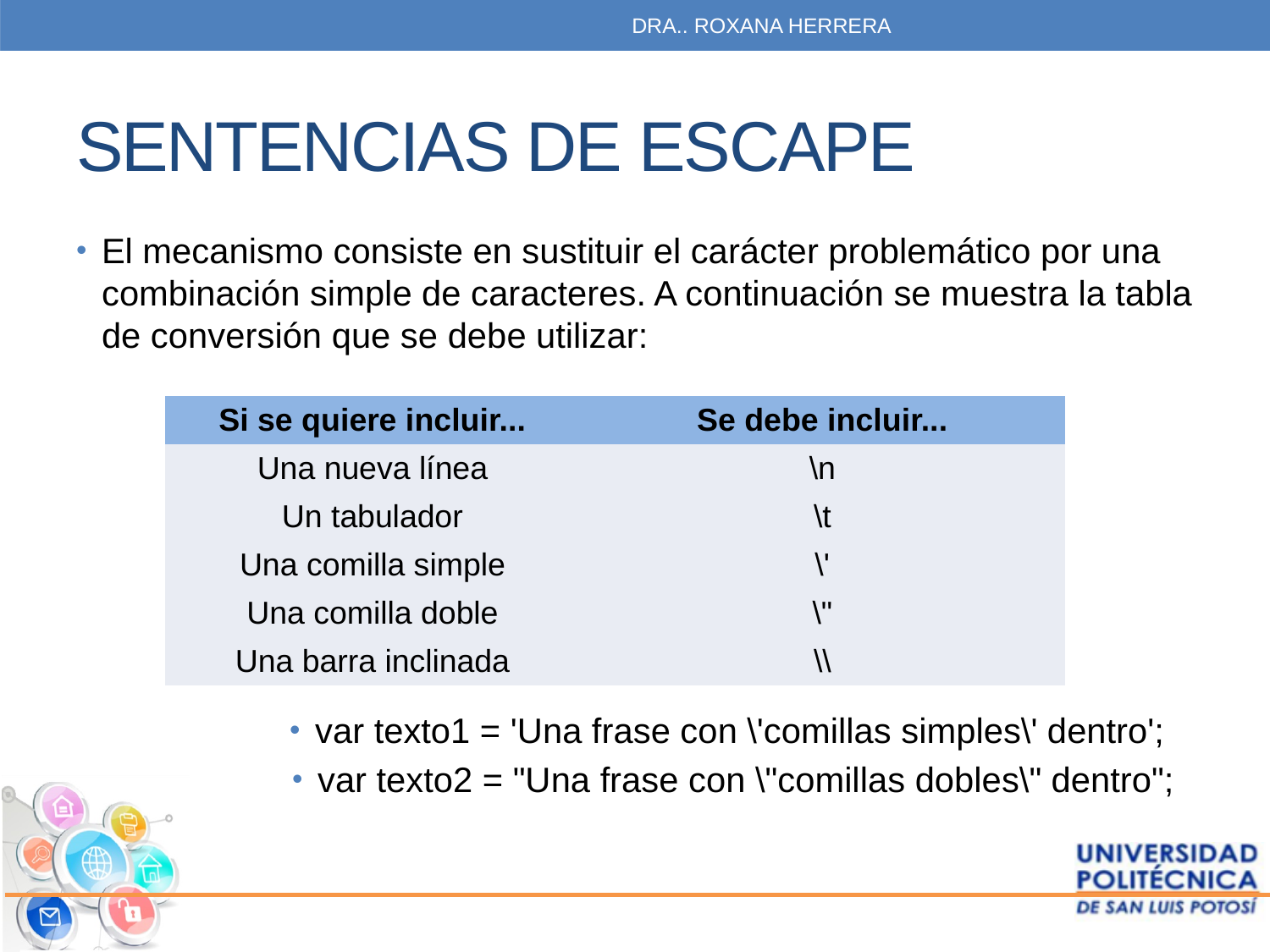

DRA.. ROXANA HERRERA
# SENTENCIAS DE ESCAPE
El mecanismo consiste en sustituir el carácter problemático por una combinación simple de caracteres. A continuación se muestra la tabla de conversión que se debe utilizar:

var texto1 = 'Una frase con \'comillas simples\' dentro';
var texto2 = "Una frase con \"comillas dobles\" dentro";

| Si se quiere incluir... | Se debe incluir... |
| --- | --- |
| Una nueva línea | \n |
| Un tabulador | \t |
| Una comilla simple | \' |
| Una comilla doble | \" |
| Una barra inclinada | \\ |